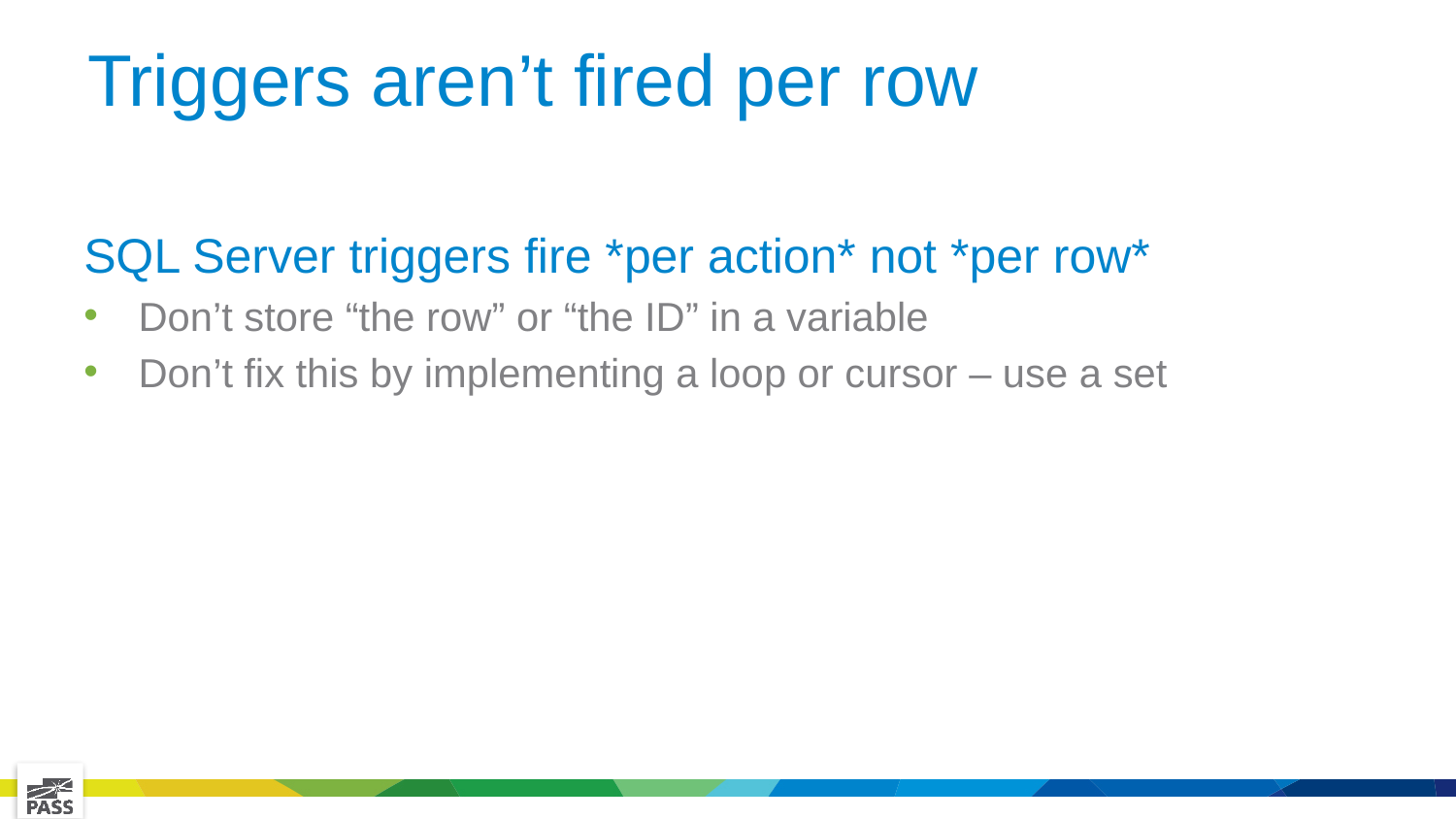

# Triggers aren’t fired per row
SQL Server triggers fire *per action* not *per row*
Don’t store “the row” or “the ID” in a variable
Don’t fix this by implementing a loop or cursor – use a set